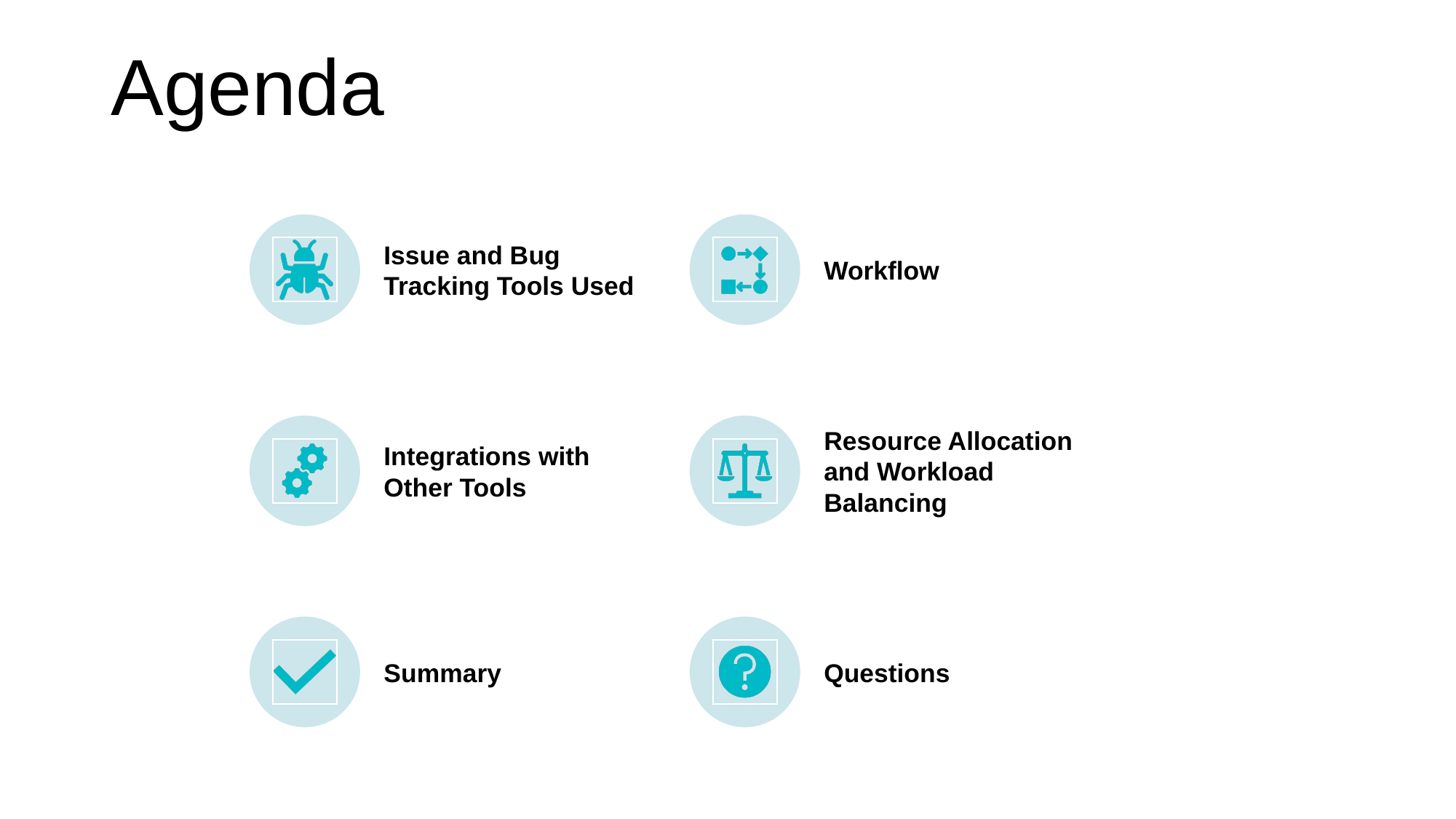

# Agenda
Issue and Bug Tracking Tools Used
Workflow
Integrations with Other Tools
Resource Allocation and Workload Balancing
Summary
Questions